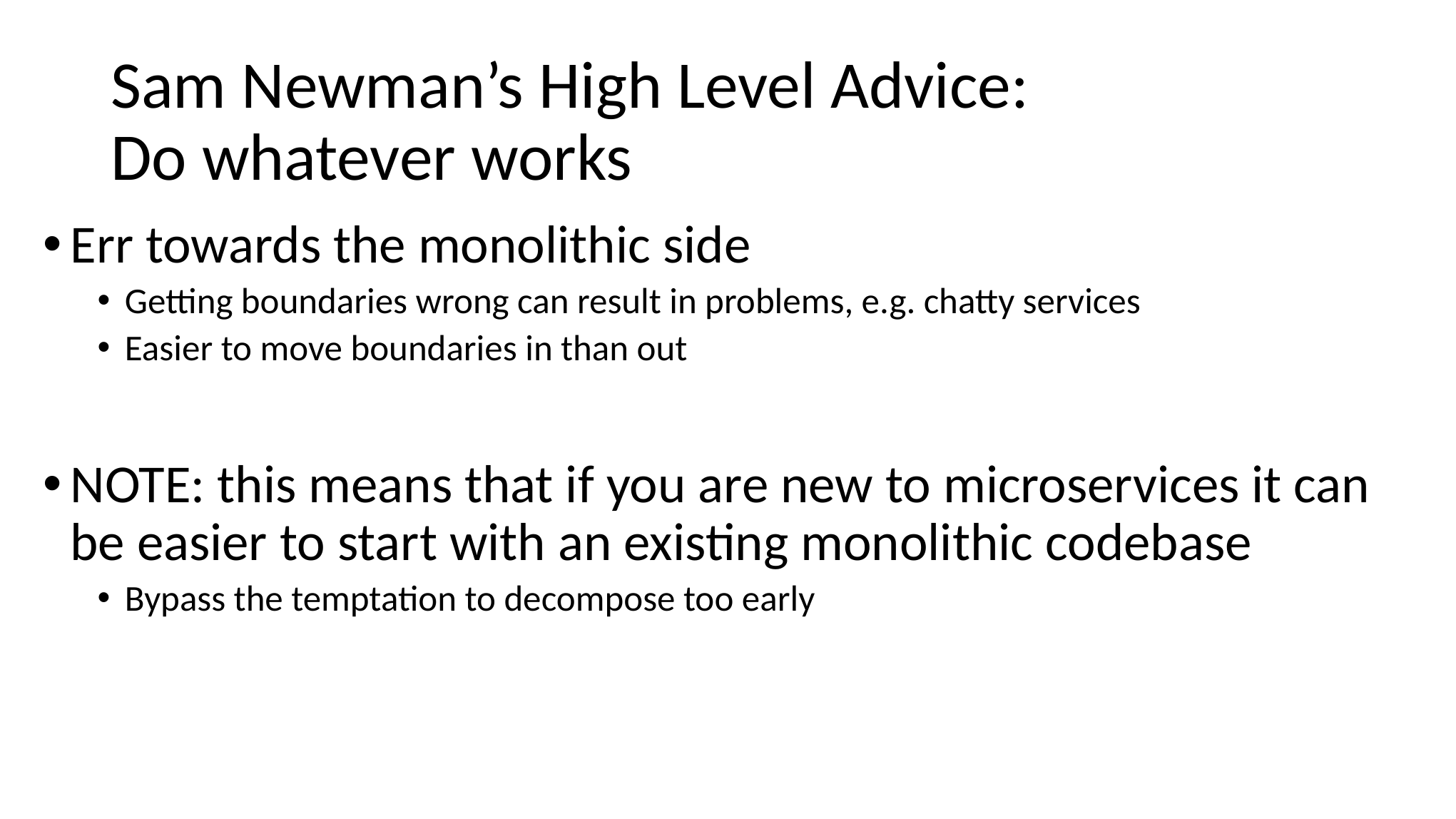

# Sam Newman’s High Level Advice: Do whatever works
Err towards the monolithic side
Getting boundaries wrong can result in problems, e.g. chatty services
Easier to move boundaries in than out

NOTE: this means that if you are new to microservices it can be easier to start with an existing monolithic codebase
Bypass the temptation to decompose too early